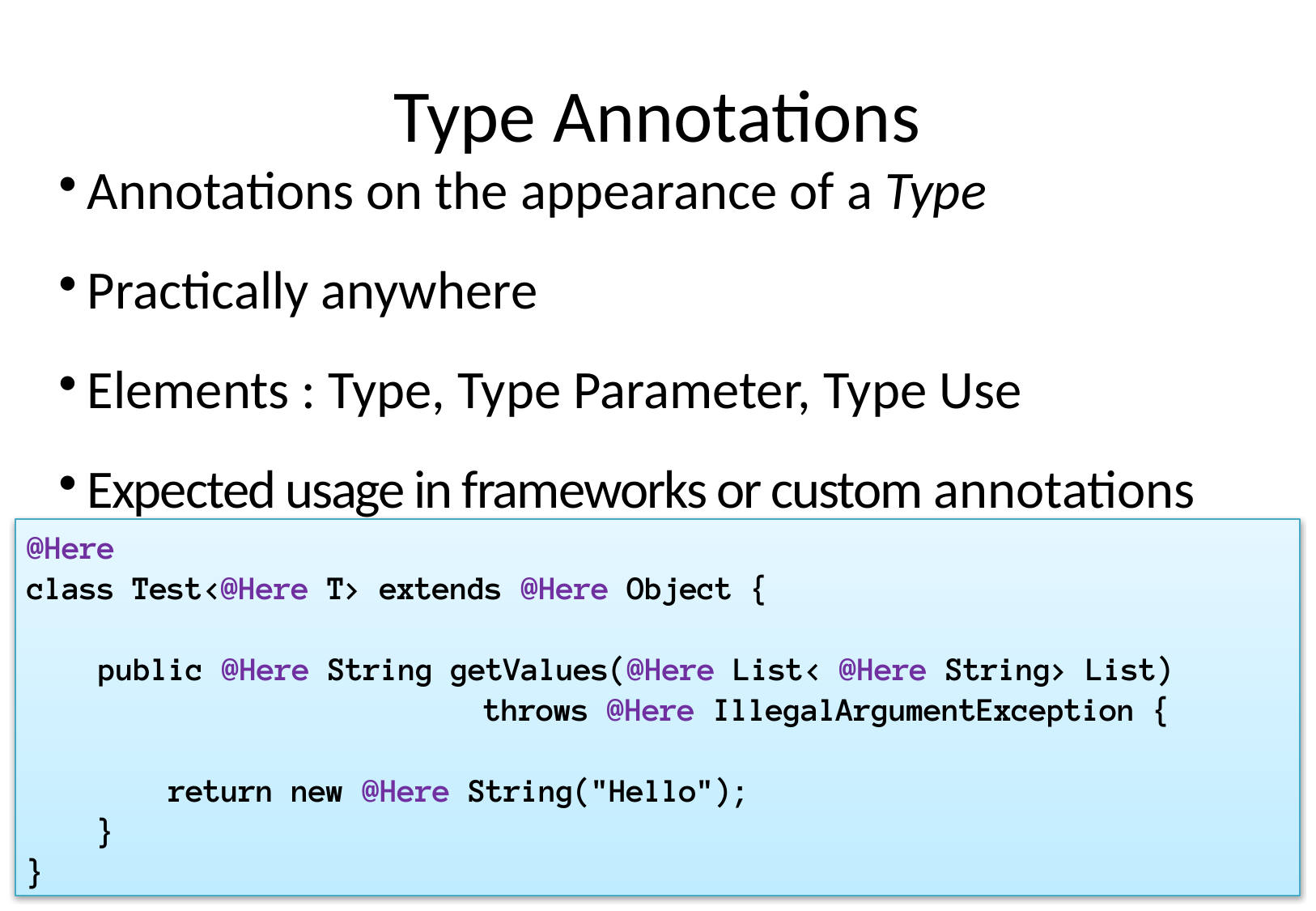

# Type Annotations
Annotations on the appearance of a Type
Practically anywhere
Elements : Type, Type Parameter, Type Use
Expected usage in frameworks or custom annotations
@Here
class Test<@Here T> extends @Here Object {
    public @Here String getValues(@Here List< @Here String> List)
                          throws @Here IllegalArgumentException {
        return new @Here String("Hello");
    }
}
59